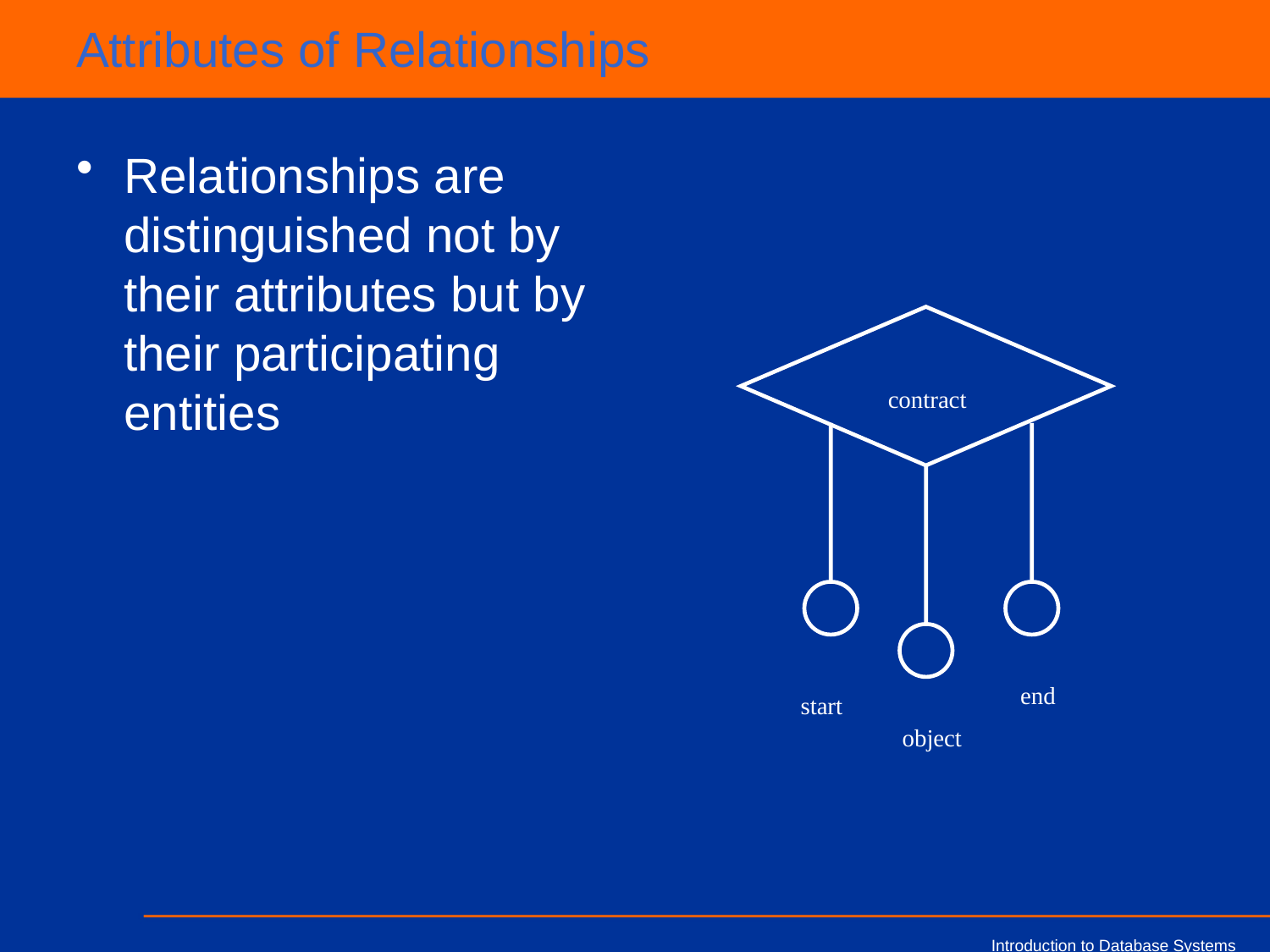

# Attributes of Relationships
Relationships are distinguished not by their attributes but by their participating entities

contract

end
start
object
Introduction to Database Systems